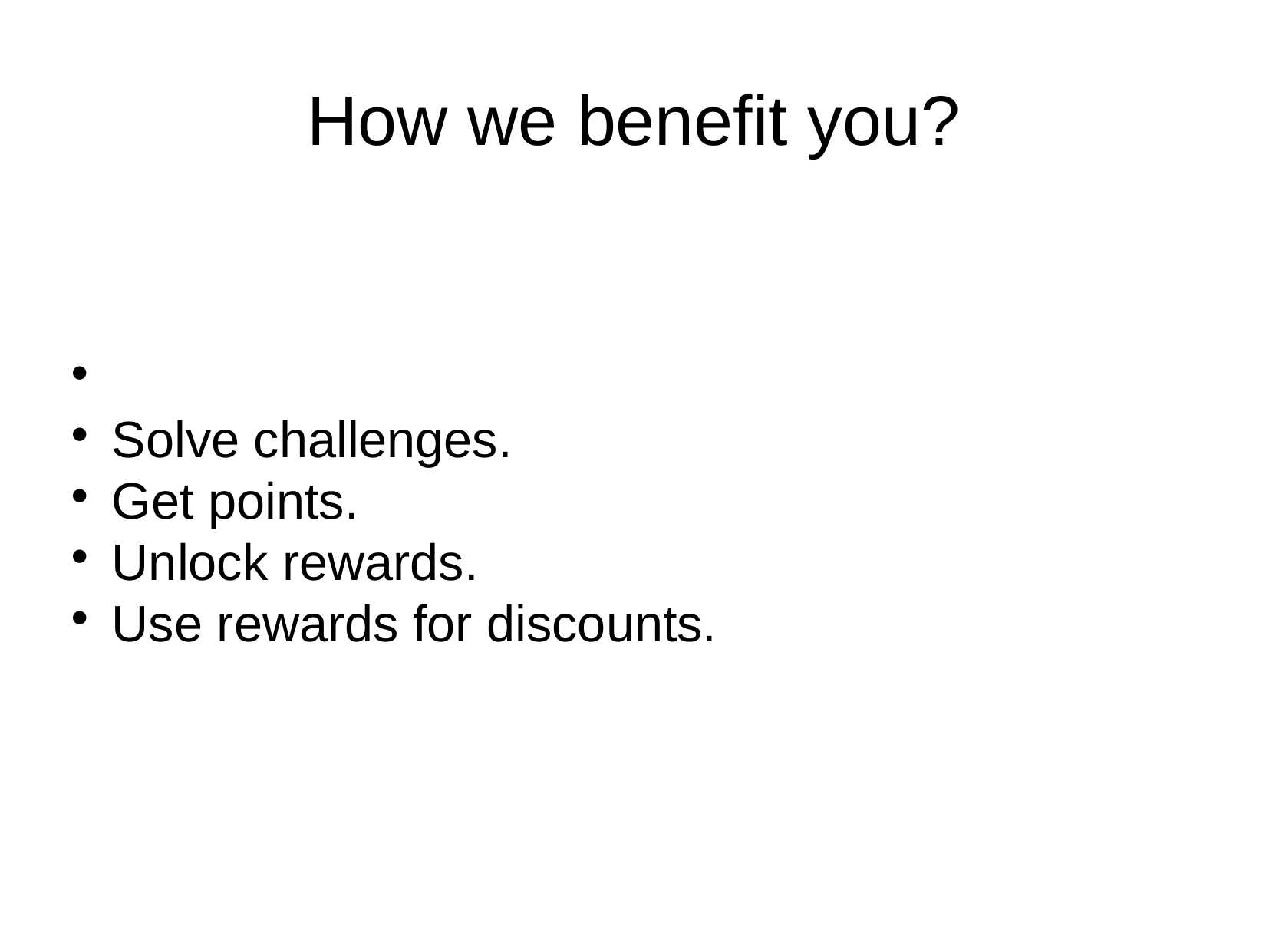

How we benefit you?

Solve challenges.
Get points.
Unlock rewards.
Use rewards for discounts.